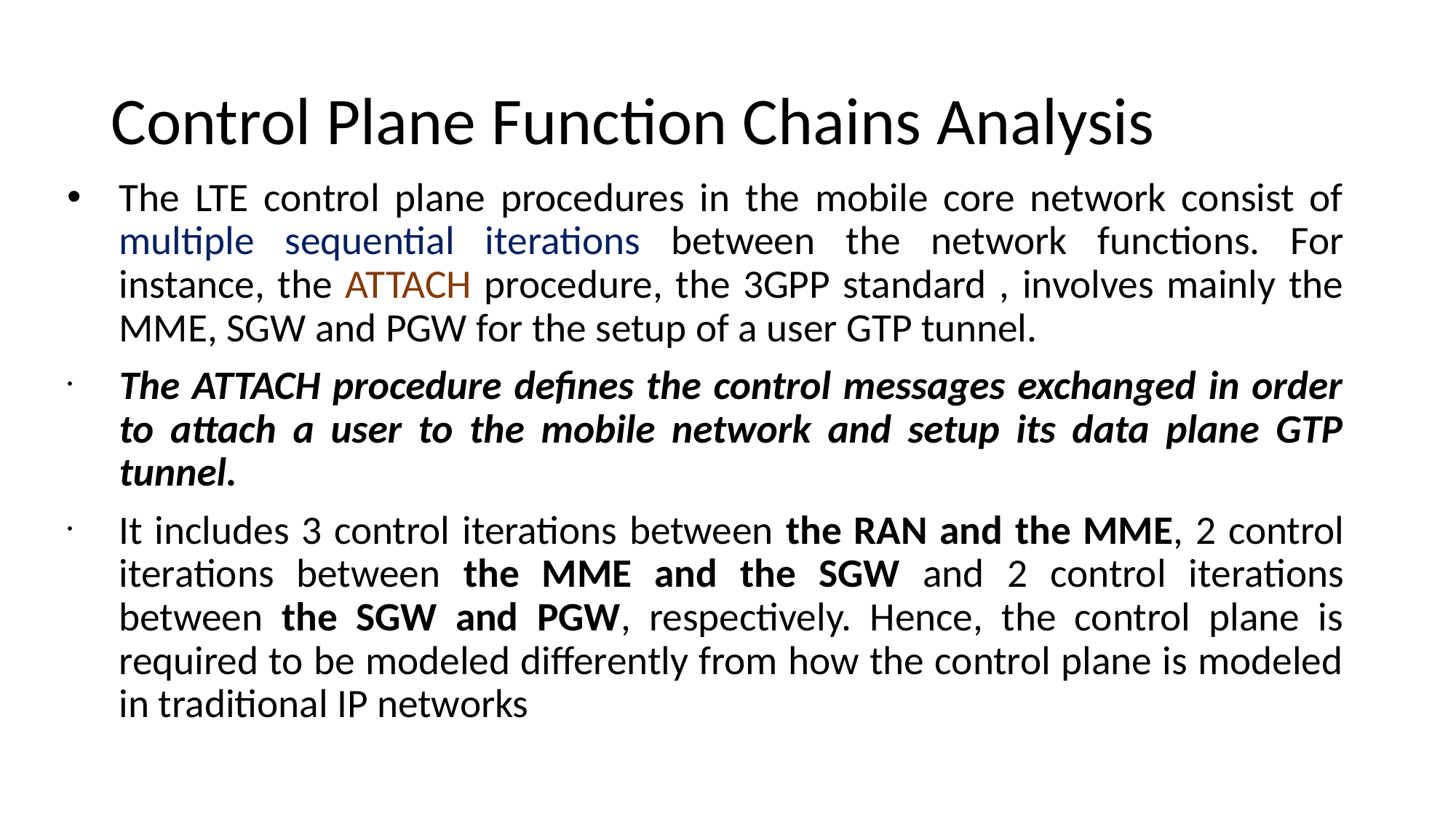

# Control Plane Function Chains Analysis
The LTE control plane procedures in the mobile core network consist of multiple sequential iterations between the network functions. For instance, the ATTACH procedure, the 3GPP standard , involves mainly the MME, SGW and PGW for the setup of a user GTP tunnel.
The ATTACH procedure defines the control messages exchanged in order to attach a user to the mobile network and setup its data plane GTP tunnel.
It includes 3 control iterations between the RAN and the MME, 2 control iterations between the MME and the SGW and 2 control iterations between the SGW and PGW, respectively. Hence, the control plane is required to be modeled differently from how the control plane is modeled in traditional IP networks